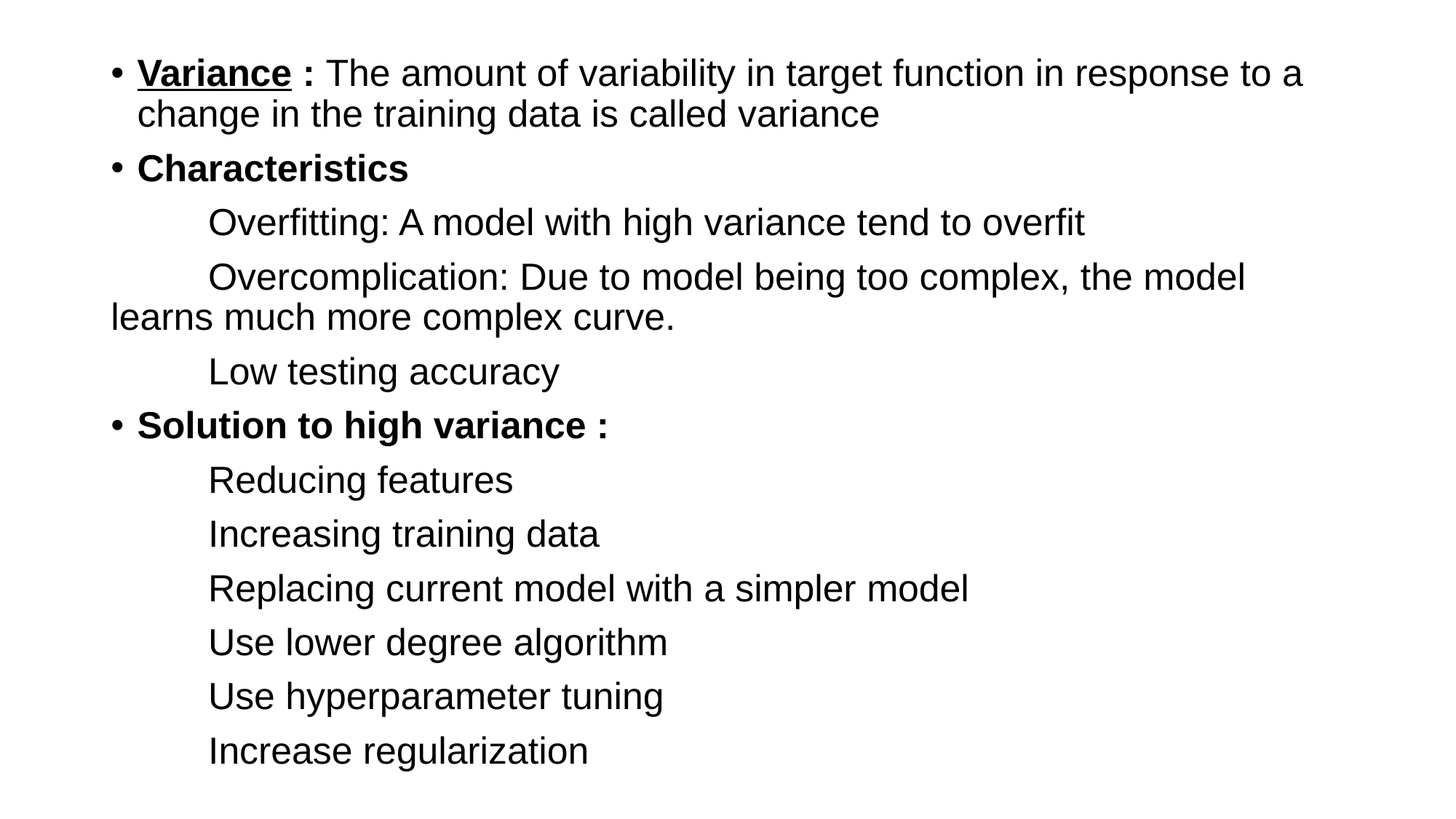

Variance : The amount of variability in target function in response to a change in the training data is called variance
Characteristics
	Overfitting: A model with high variance tend to overfit
	Overcomplication: Due to model being too complex, the model learns much more complex curve.
	Low testing accuracy
Solution to high variance :
	Reducing features
	Increasing training data
	Replacing current model with a simpler model
	Use lower degree algorithm
	Use hyperparameter tuning
	Increase regularization